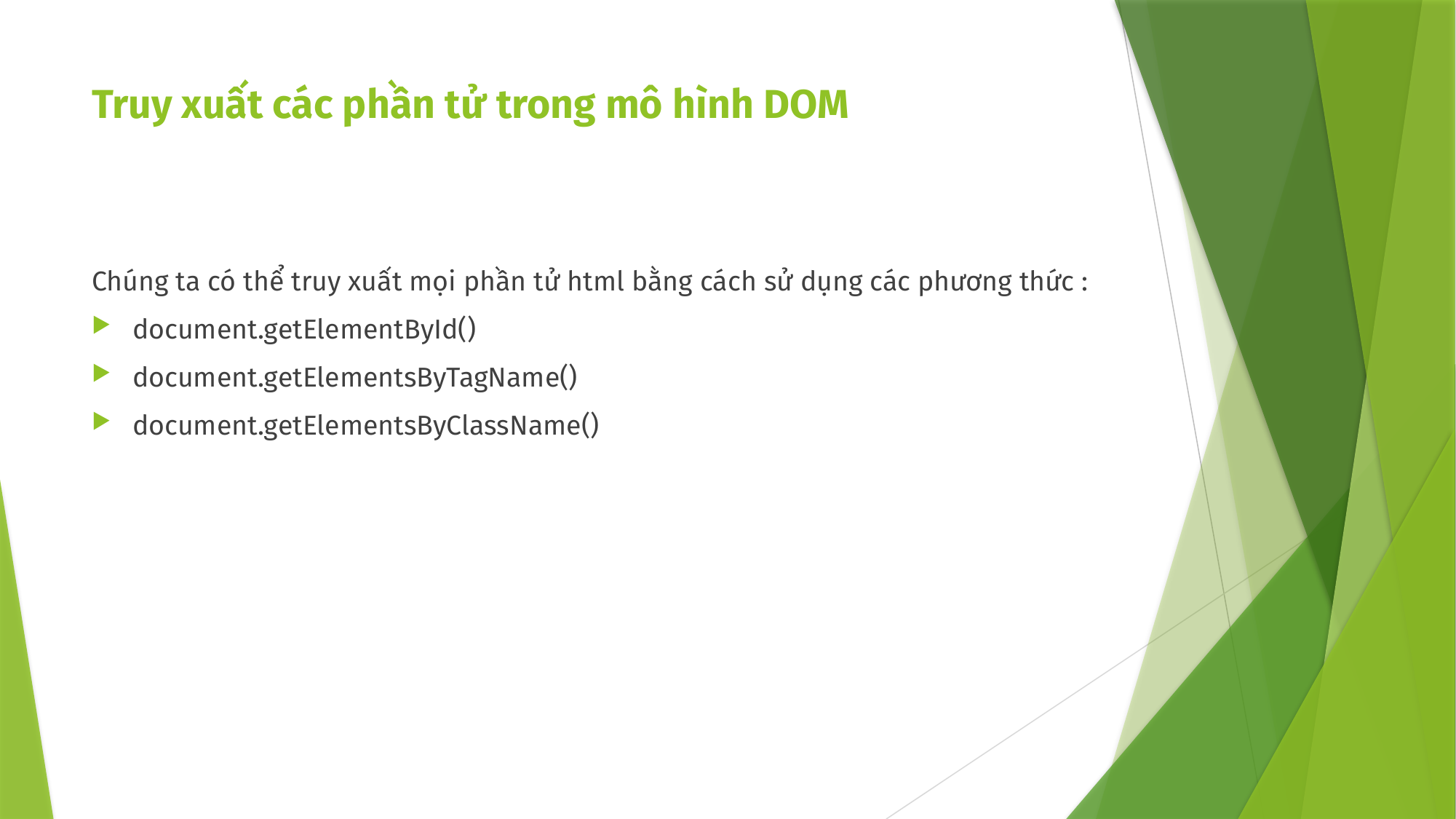

# Truy xuất các phần tử trong mô hình DOM
Chúng ta có thể truy xuất mọi phần tử html bằng cách sử dụng các phương thức :
document.getElementById()
document.getElementsByTagName()
document.getElementsByClassName()